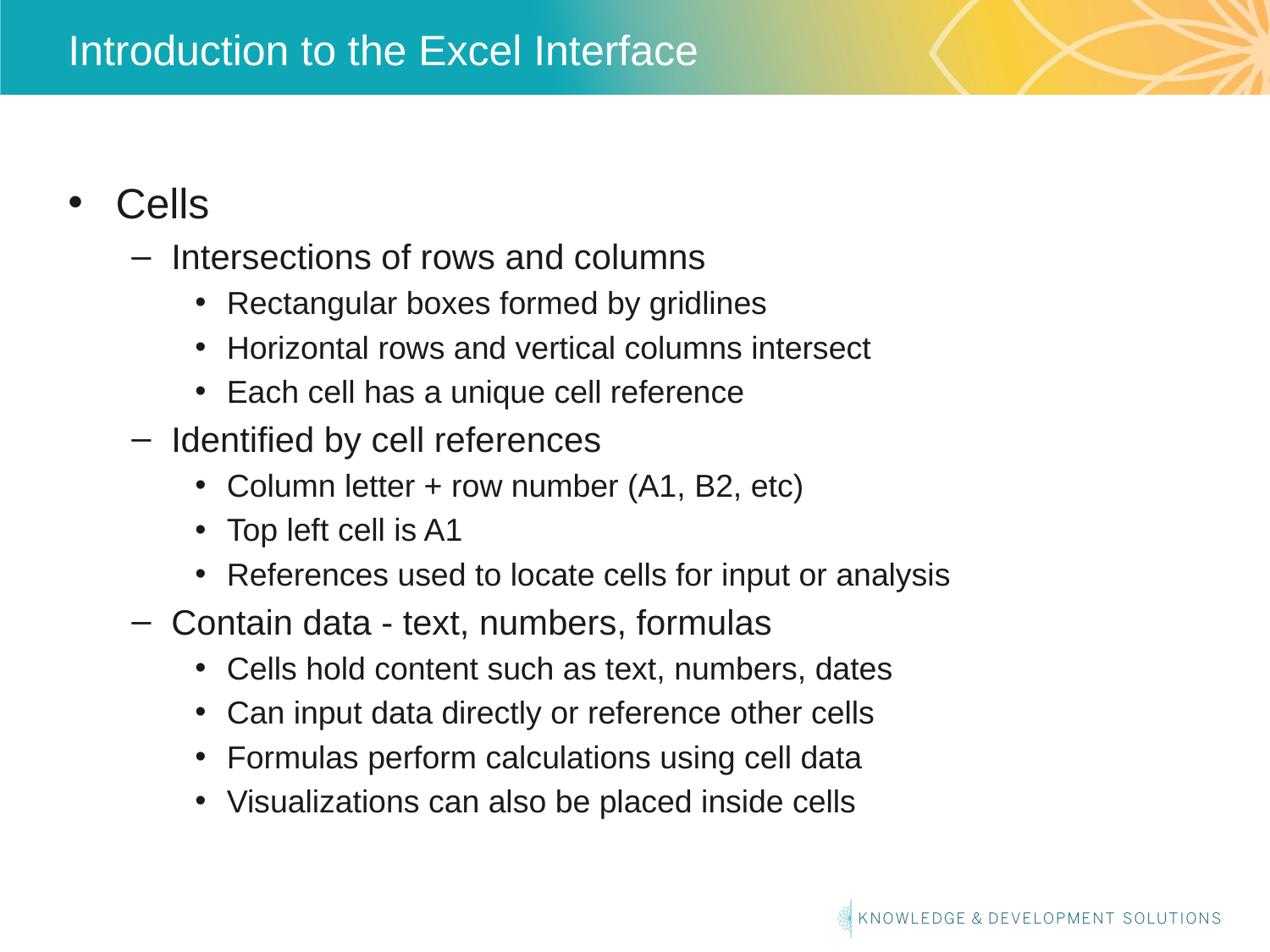

# Introduction to the Excel Interface
Cells
Intersections of rows and columns
Rectangular boxes formed by gridlines
Horizontal rows and vertical columns intersect
Each cell has a unique cell reference
Identified by cell references
Column letter + row number (A1, B2, etc)
Top left cell is A1
References used to locate cells for input or analysis
Contain data - text, numbers, formulas
Cells hold content such as text, numbers, dates
Can input data directly or reference other cells
Formulas perform calculations using cell data
Visualizations can also be placed inside cells